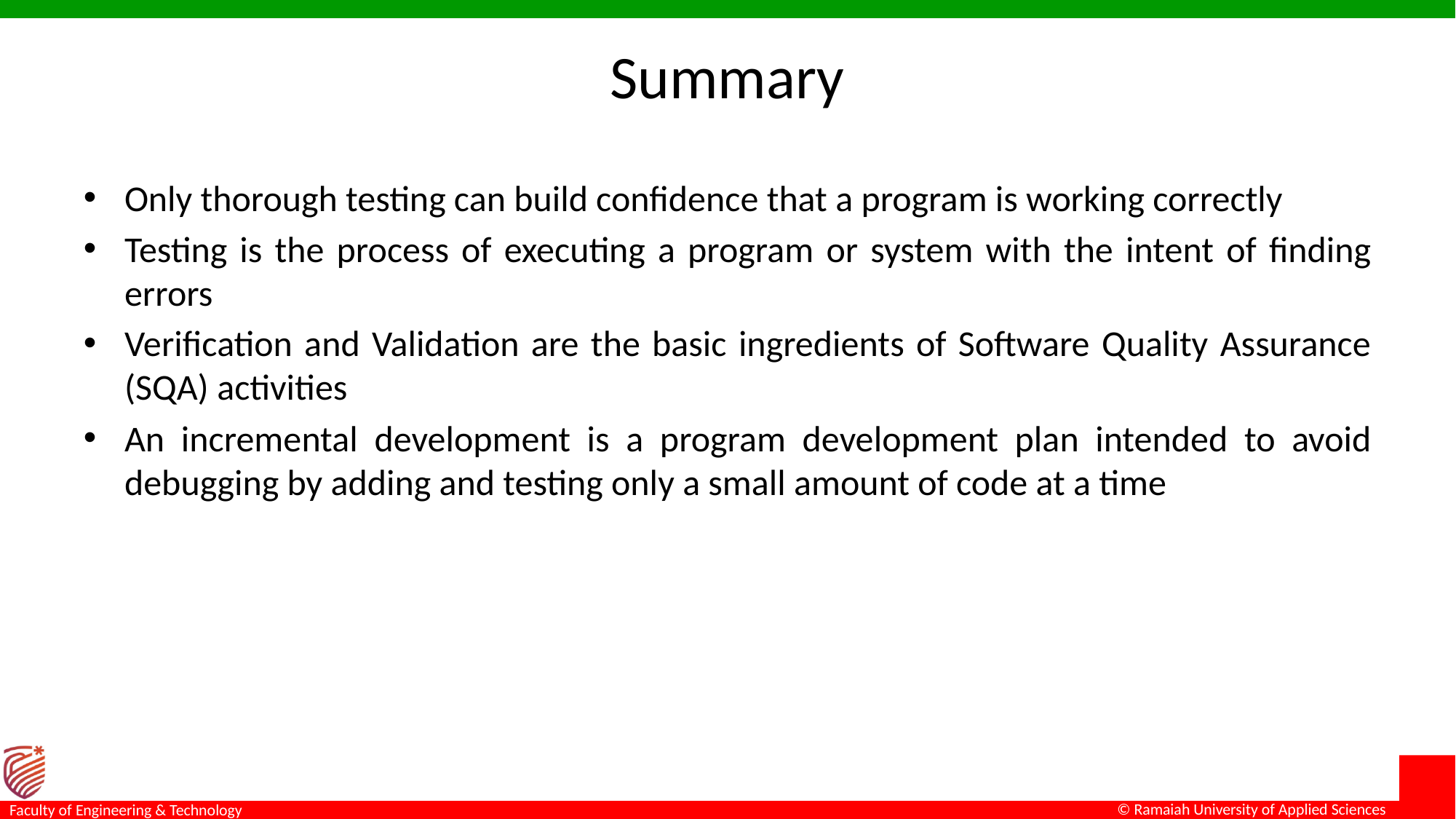

# Summary
Only thorough testing can build confidence that a program is working correctly
Testing is the process of executing a program or system with the intent of finding errors
Verification and Validation are the basic ingredients of Software Quality Assurance (SQA) activities
An incremental development is a program development plan intended to avoid debugging by adding and testing only a small amount of code at a time